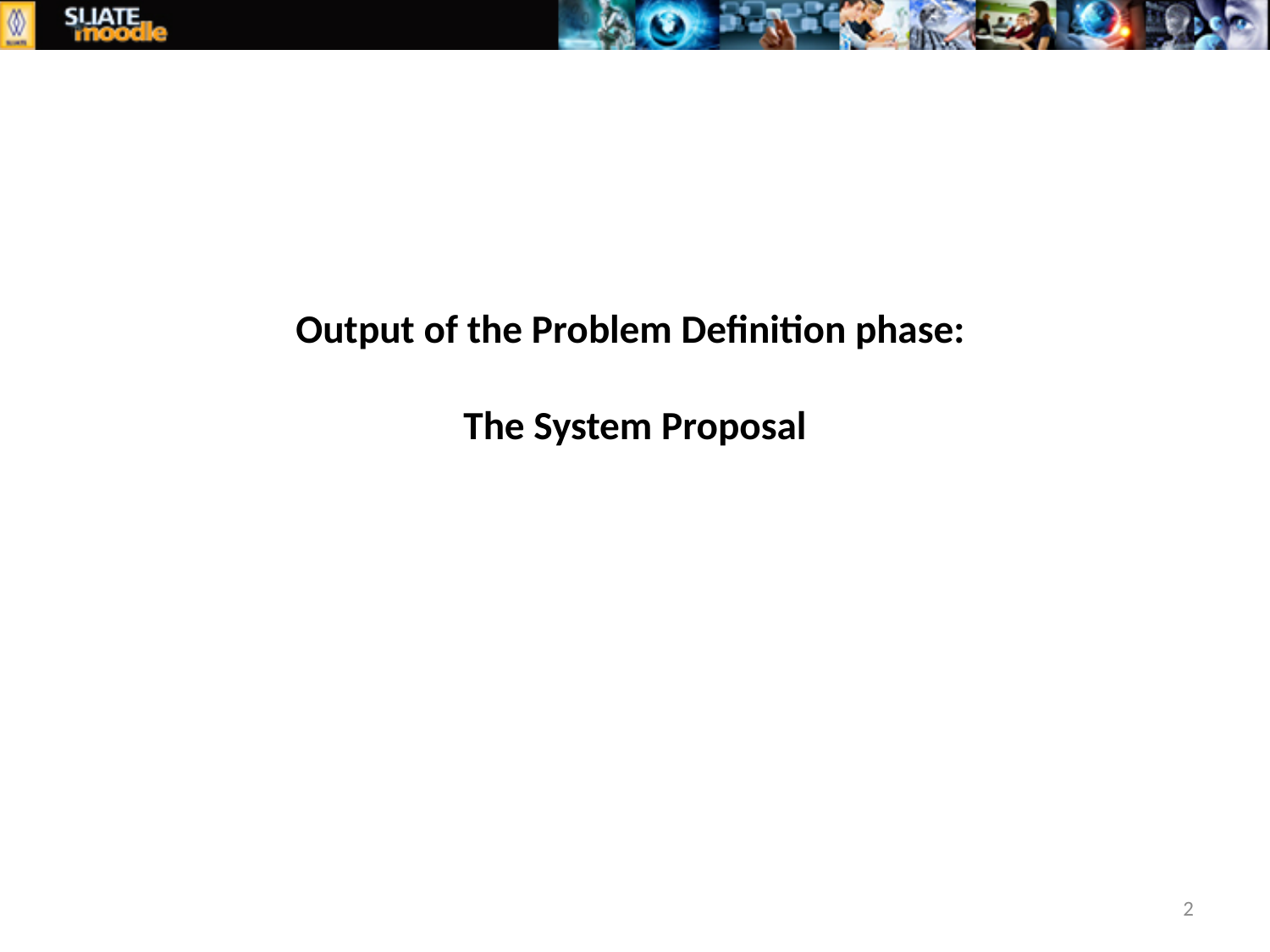

# Output of the Problem Definition phase: The System Proposal
2